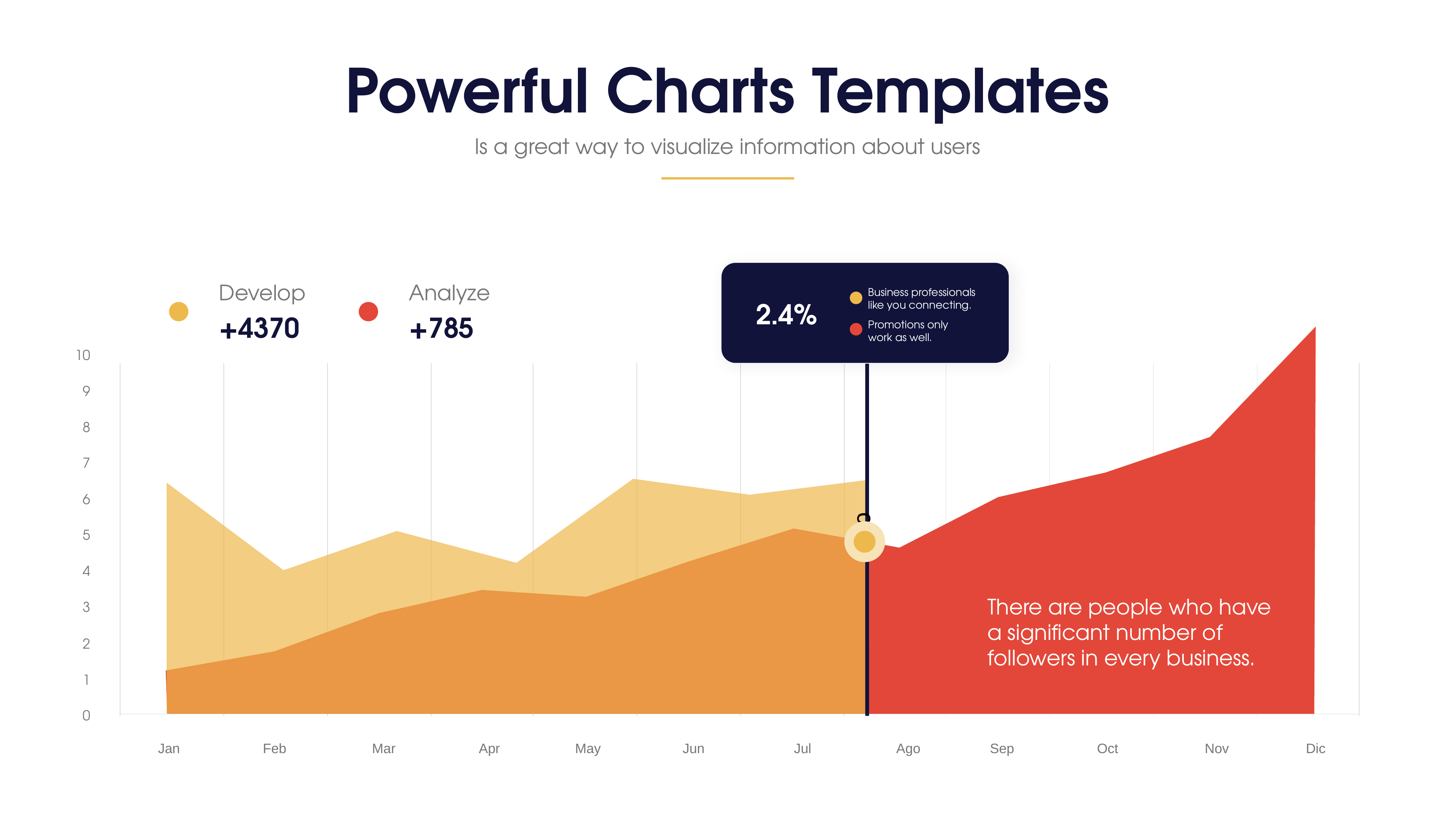

Powerful Charts Templates
Is a great way to visualize information about users

Develop
+4370

Analyze
+785

Business professionals like you connecting.

Promotions only work as well.

2.4%

10
9
8
7
6
5
4
3
2
1
0
ccc

There are people who have a significant number of followers in every business.
Jan
Feb
Mar
Apr
May
Jun
Jul
Ago
Sep
Oct
Nov
Dic